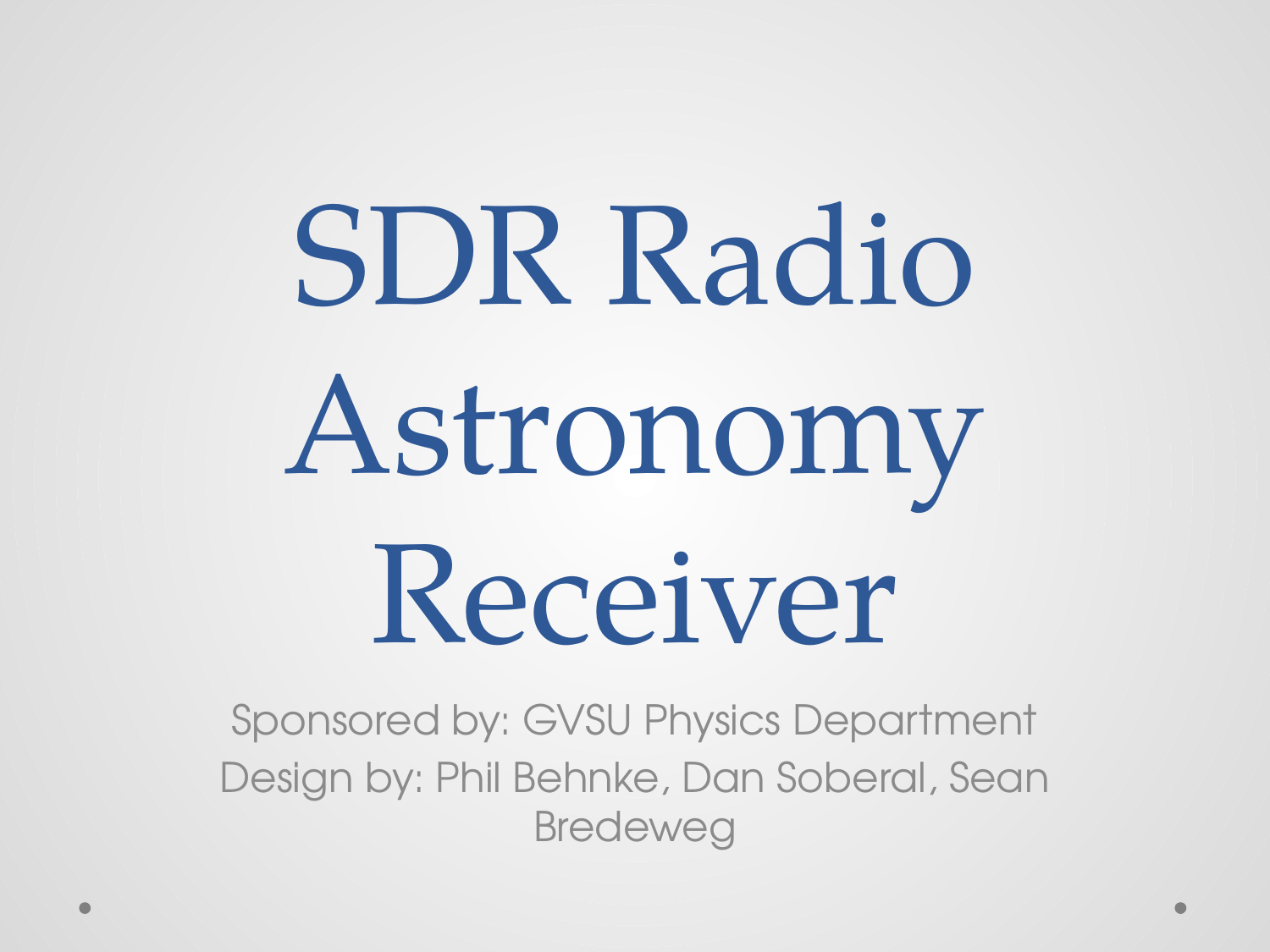

# SDR Radio Astronomy Receiver
Sponsored by: GVSU Physics Department
Design by: Phil Behnke, Dan Soberal, Sean Bredeweg